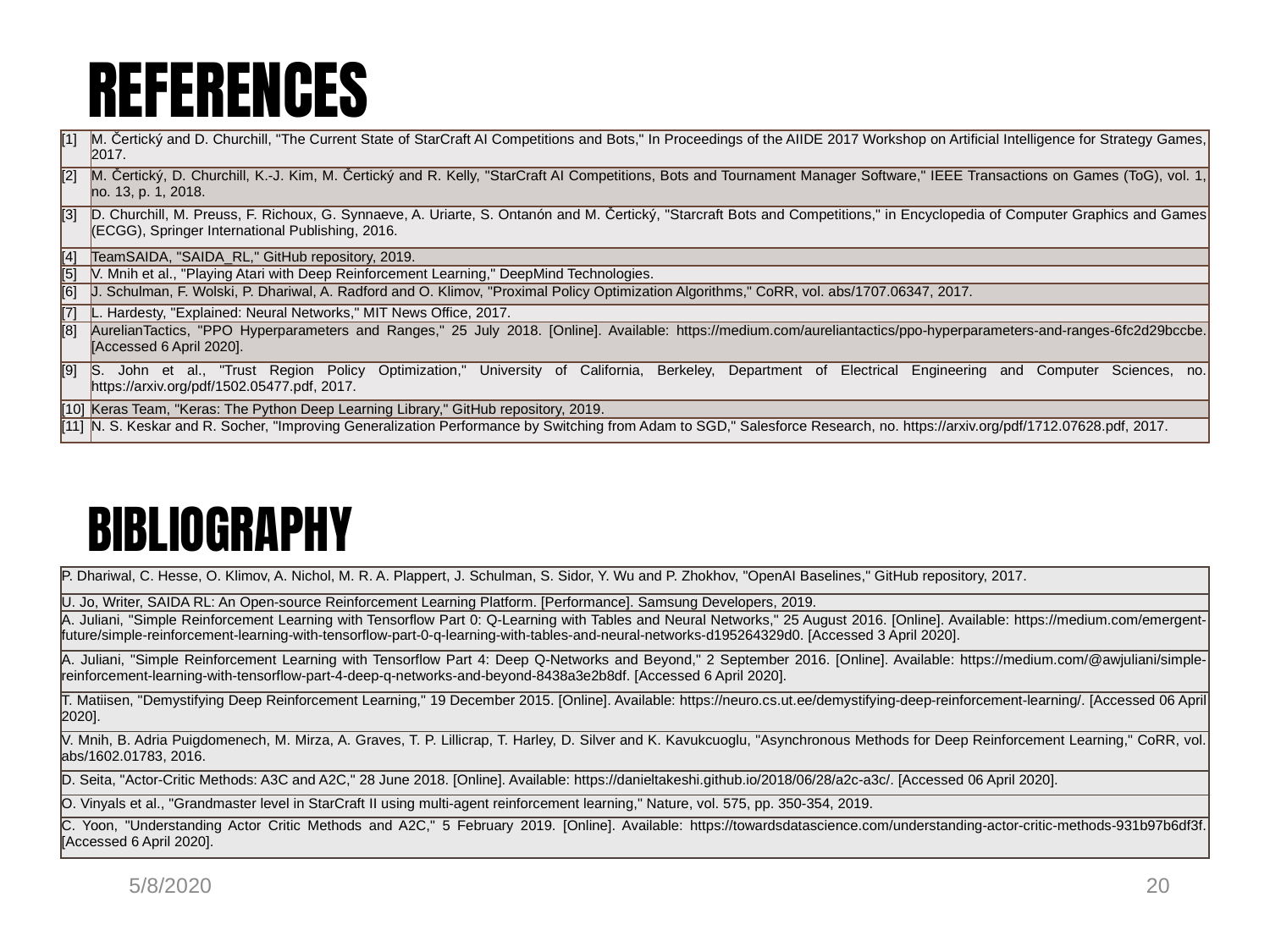

# References
| [1] | M. Čertický and D. Churchill, "The Current State of StarCraft AI Competitions and Bots," In Proceedings of the AIIDE 2017 Workshop on Artificial Intelligence for Strategy Games, 2017. |
| --- | --- |
| [2] | M. Čertický, D. Churchill, K.-J. Kim, M. Čertický and R. Kelly, "StarCraft AI Competitions, Bots and Tournament Manager Software," IEEE Transactions on Games (ToG), vol. 1, no. 13, p. 1, 2018. |
| [3] | D. Churchill, M. Preuss, F. Richoux, G. Synnaeve, A. Uriarte, S. Ontanón and M. Čertický, "Starcraft Bots and Competitions," in Encyclopedia of Computer Graphics and Games (ECGG), Springer International Publishing, 2016. |
| [4] | TeamSAIDA, "SAIDA\_RL," GitHub repository, 2019. |
| [5] | V. Mnih et al., "Playing Atari with Deep Reinforcement Learning," DeepMind Technologies. |
| [6] | J. Schulman, F. Wolski, P. Dhariwal, A. Radford and O. Klimov, "Proximal Policy Optimization Algorithms," CoRR, vol. abs/1707.06347, 2017. |
| [7] | L. Hardesty, "Explained: Neural Networks," MIT News Office, 2017. |
| [8] | AurelianTactics, "PPO Hyperparameters and Ranges," 25 July 2018. [Online]. Available: https://medium.com/aureliantactics/ppo-hyperparameters-and-ranges-6fc2d29bccbe. [Accessed 6 April 2020]. |
| [9] | S. John et al., "Trust Region Policy Optimization," University of California, Berkeley, Department of Electrical Engineering and Computer Sciences, no. https://arxiv.org/pdf/1502.05477.pdf, 2017. |
| [10] | Keras Team, "Keras: The Python Deep Learning Library," GitHub repository, 2019. |
| [11] | N. S. Keskar and R. Socher, "Improving Generalization Performance by Switching from Adam to SGD," Salesforce Research, no. https://arxiv.org/pdf/1712.07628.pdf, 2017. |
Bibliography
| P. Dhariwal, C. Hesse, O. Klimov, A. Nichol, M. R. A. Plappert, J. Schulman, S. Sidor, Y. Wu and P. Zhokhov, "OpenAI Baselines," GitHub repository, 2017. |
| --- |
| U. Jo, Writer, SAIDA RL: An Open-source Reinforcement Learning Platform. [Performance]. Samsung Developers, 2019. |
| A. Juliani, "Simple Reinforcement Learning with Tensorflow Part 0: Q-Learning with Tables and Neural Networks," 25 August 2016. [Online]. Available: https://medium.com/emergent-future/simple-reinforcement-learning-with-tensorflow-part-0-q-learning-with-tables-and-neural-networks-d195264329d0. [Accessed 3 April 2020]. |
| A. Juliani, "Simple Reinforcement Learning with Tensorflow Part 4: Deep Q-Networks and Beyond," 2 September 2016. [Online]. Available: https://medium.com/@awjuliani/simple-reinforcement-learning-with-tensorflow-part-4-deep-q-networks-and-beyond-8438a3e2b8df. [Accessed 6 April 2020]. |
| T. Matiisen, "Demystifying Deep Reinforcement Learning," 19 December 2015. [Online]. Available: https://neuro.cs.ut.ee/demystifying-deep-reinforcement-learning/. [Accessed 06 April 2020]. |
| V. Mnih, B. Adria Puigdomenech, M. Mirza, A. Graves, T. P. Lillicrap, T. Harley, D. Silver and K. Kavukcuoglu, "Asynchronous Methods for Deep Reinforcement Learning," CoRR, vol. abs/1602.01783, 2016. |
| D. Seita, "Actor-Critic Methods: A3C and A2C," 28 June 2018. [Online]. Available: https://danieltakeshi.github.io/2018/06/28/a2c-a3c/. [Accessed 06 April 2020]. |
| O. Vinyals et al., "Grandmaster level in StarCraft II using multi-agent reinforcement learning," Nature, vol. 575, pp. 350-354, 2019. |
| C. Yoon, "Understanding Actor Critic Methods and A2C," 5 February 2019. [Online]. Available: https://towardsdatascience.com/understanding-actor-critic-methods-931b97b6df3f. [Accessed 6 April 2020]. |
20
5/8/2020